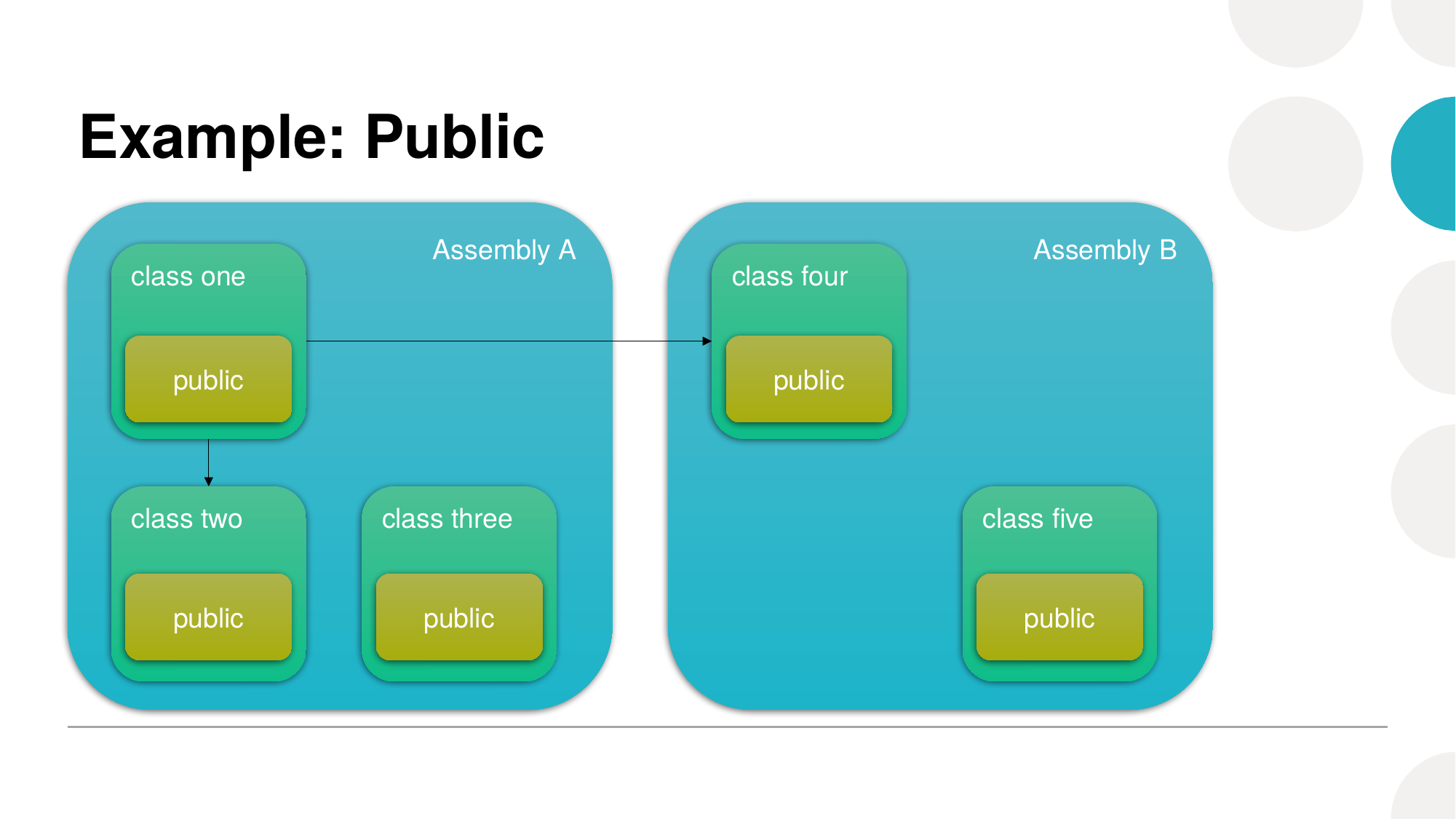

# Example: Public
Assembly A
Assembly B
class one
class four
public
public
class two
class three
class five
public
public
public